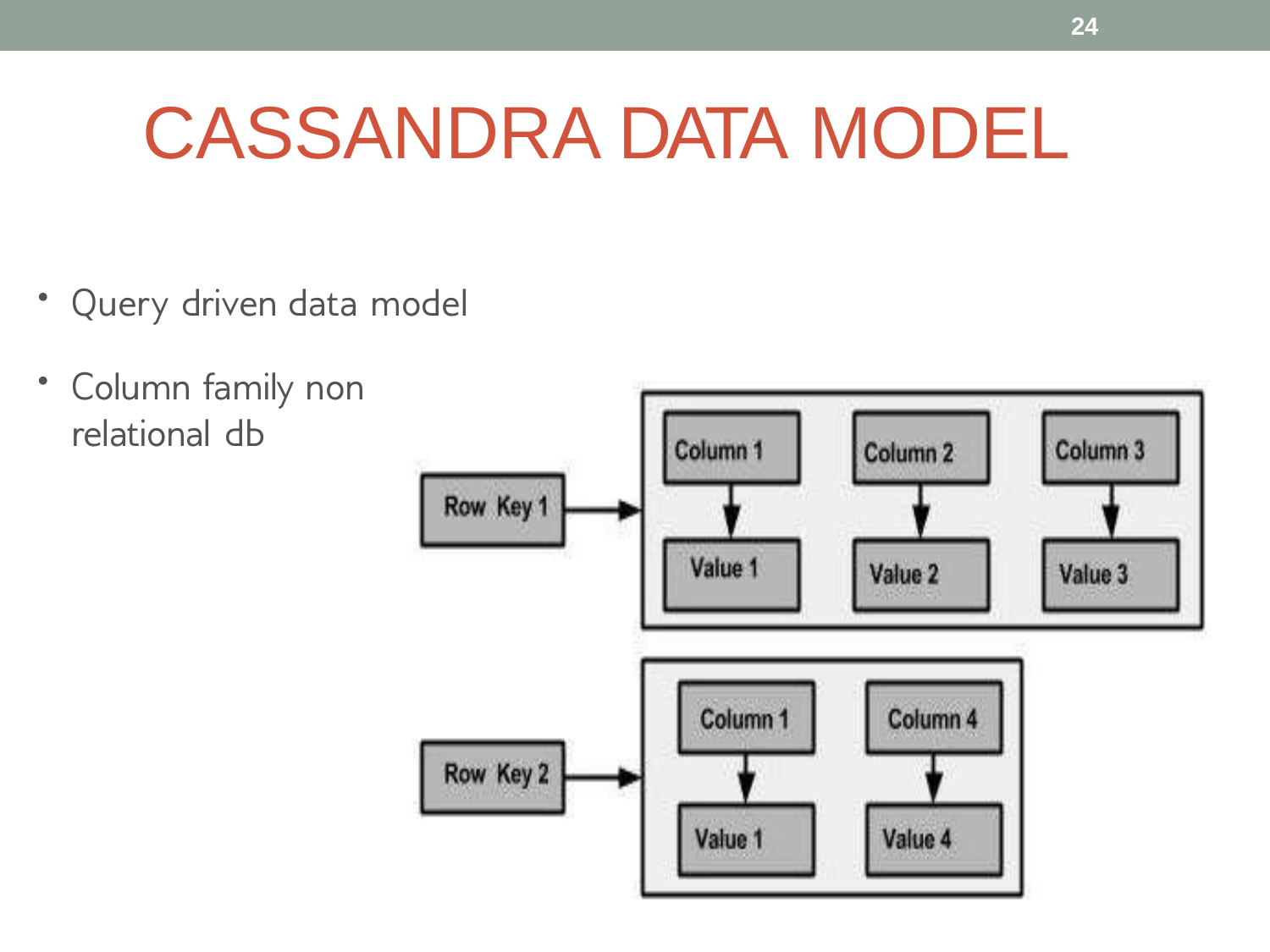

24
# CASSANDRA DATA MODEL
Query driven data model
Column family non relational db